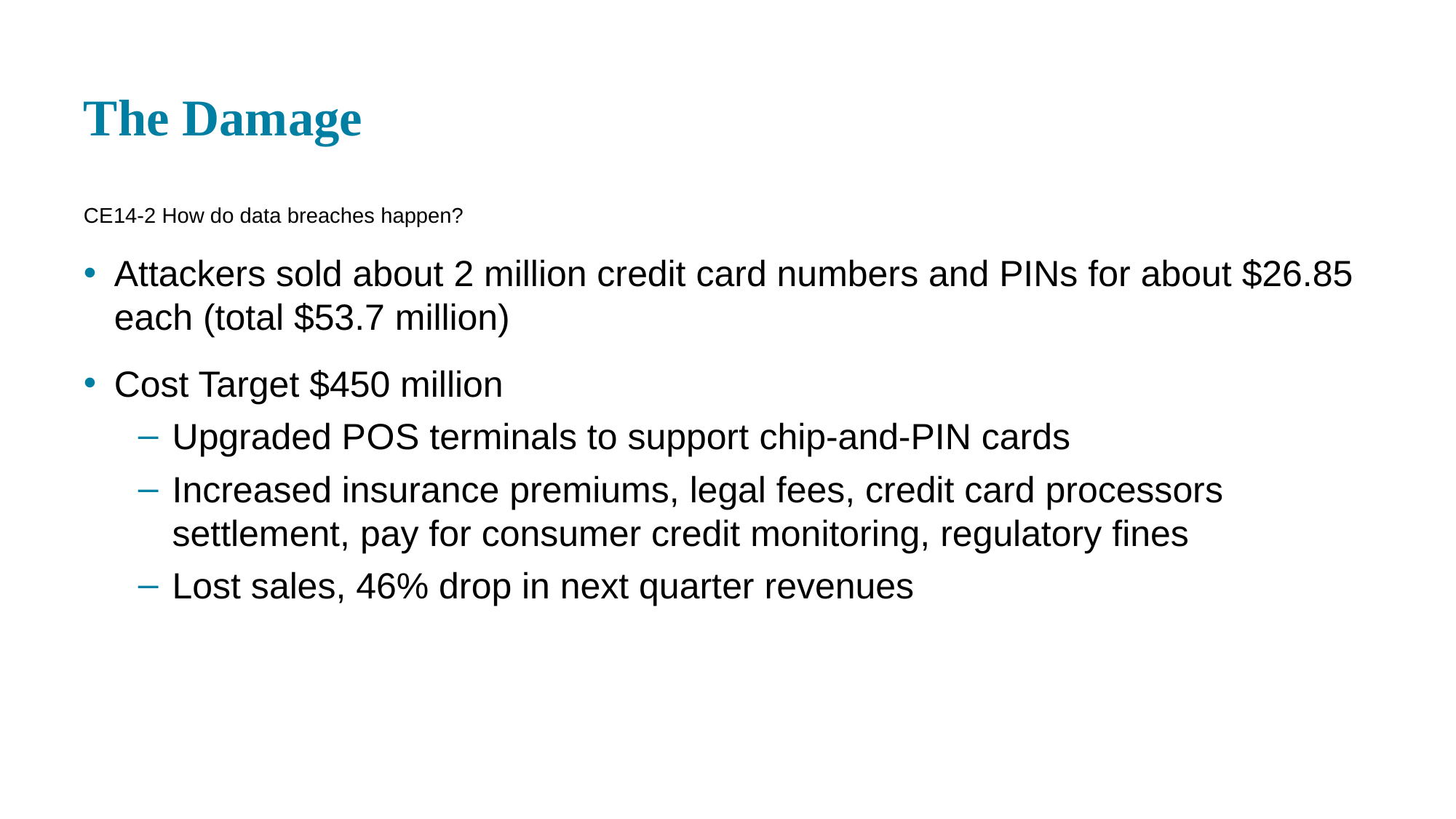

# The Damage
CE 14-2 How do data breaches happen?
Attackers sold about 2 million credit card numbers and PINs for about $26.85 each (total $53.7 million)
Cost Target $450 million
Upgraded P O S terminals to support chip-and-PIN cards
Increased insurance premiums, legal fees, credit card processors settlement, pay for consumer credit monitoring, regulatory fines
Lost sales, 46% drop in next quarter revenues